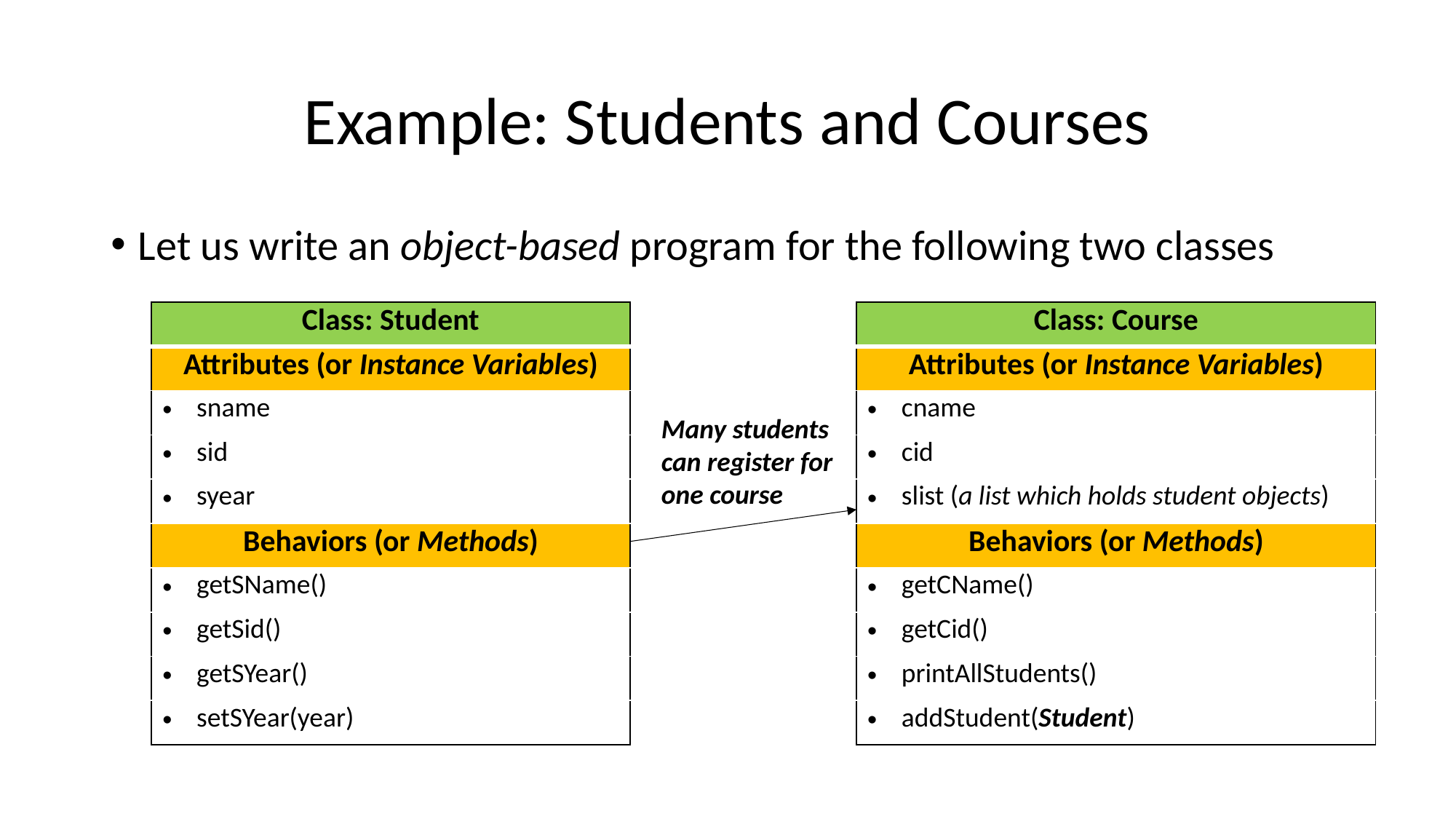

# Example: Students and Courses
Let us write an object-based program for the following two classes

| Class: Student |
| --- |
| Attributes (or Instance Variables) |
| sname |
| sid |
| syear |
| Behaviors (or Methods) |
| getSName() |
| getSid() |
| getSYear() |
| setSYear(year) |
| Class: Course |
| --- |
| Attributes (or Instance Variables) |
| cname |
| cid |
| slist (a list which holds student objects) |
| Behaviors (or Methods) |
| getCName() |
| getCid() |
| printAllStudents() |
| addStudent(Student) |
Many students
can register for
one course